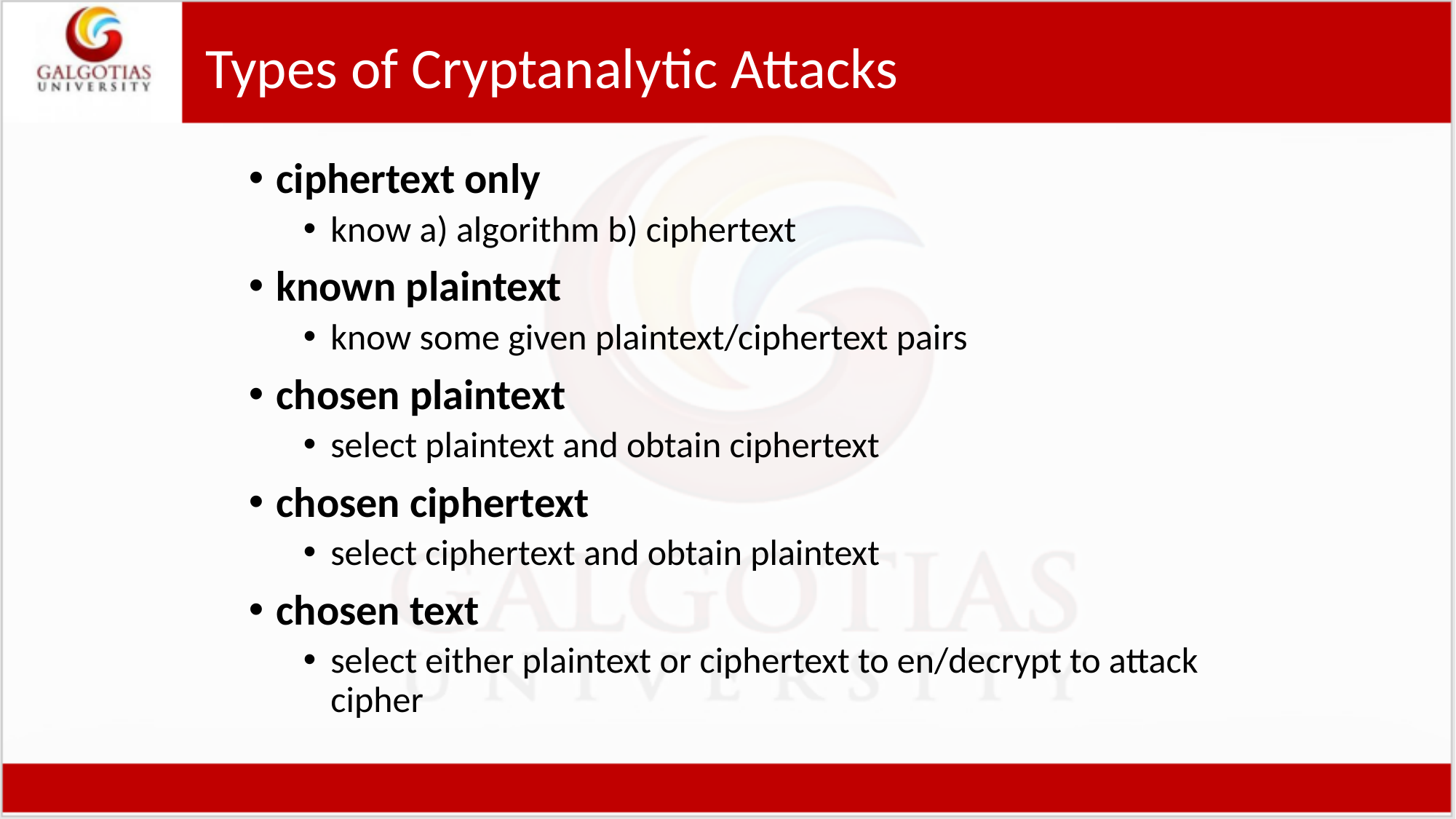

# Types of Cryptanalytic Attacks
ciphertext only
know a) algorithm b) ciphertext
known plaintext
know some given plaintext/ciphertext pairs
chosen plaintext
select plaintext and obtain ciphertext
chosen ciphertext
select ciphertext and obtain plaintext
chosen text
select either plaintext or ciphertext to en/decrypt to attack cipher